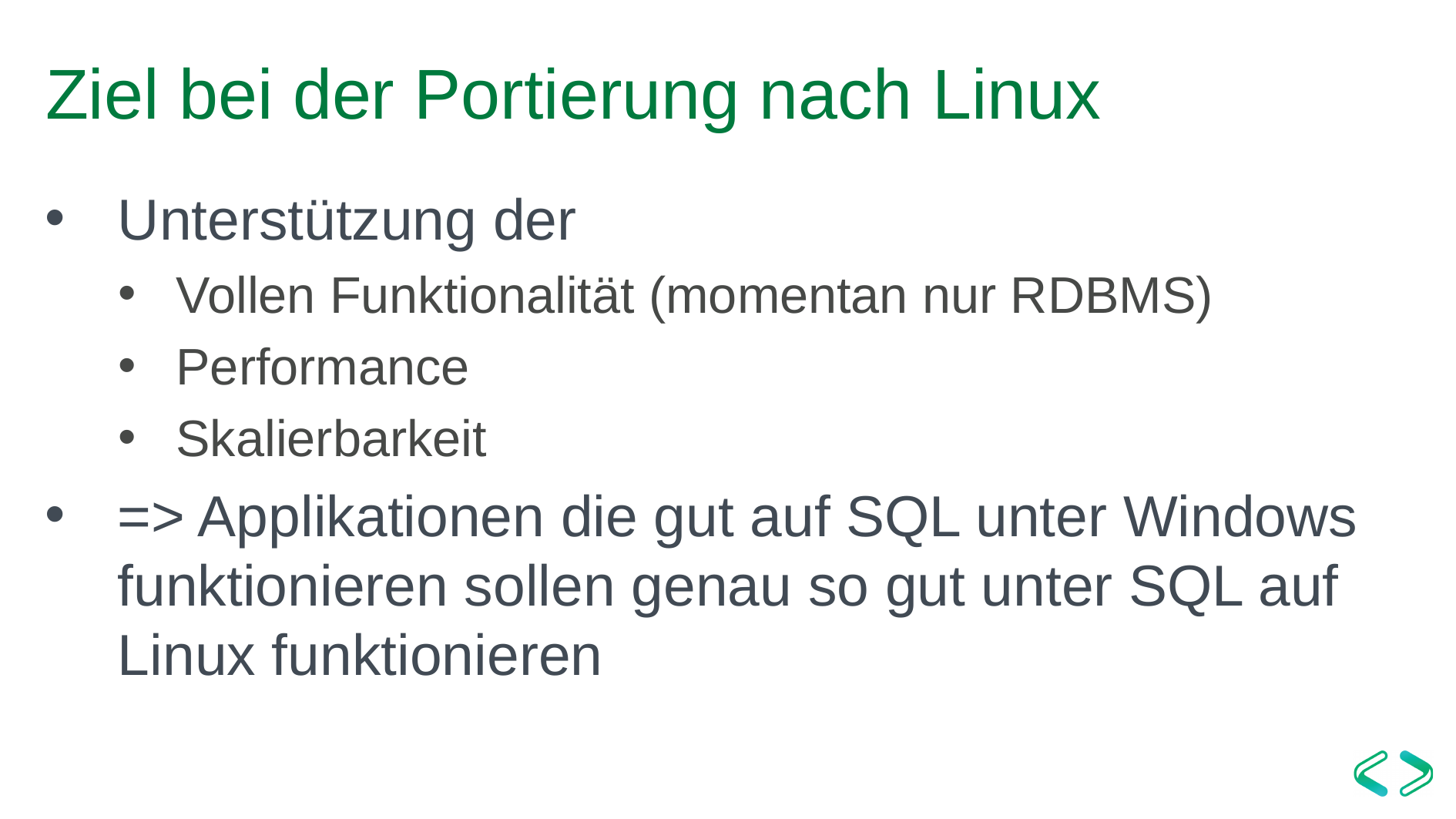

# Ziel bei der Portierung nach Linux
Unterstützung der
Vollen Funktionalität (momentan nur RDBMS)
Performance
Skalierbarkeit
=> Applikationen die gut auf SQL unter Windows funktionieren sollen genau so gut unter SQL auf Linux funktionieren